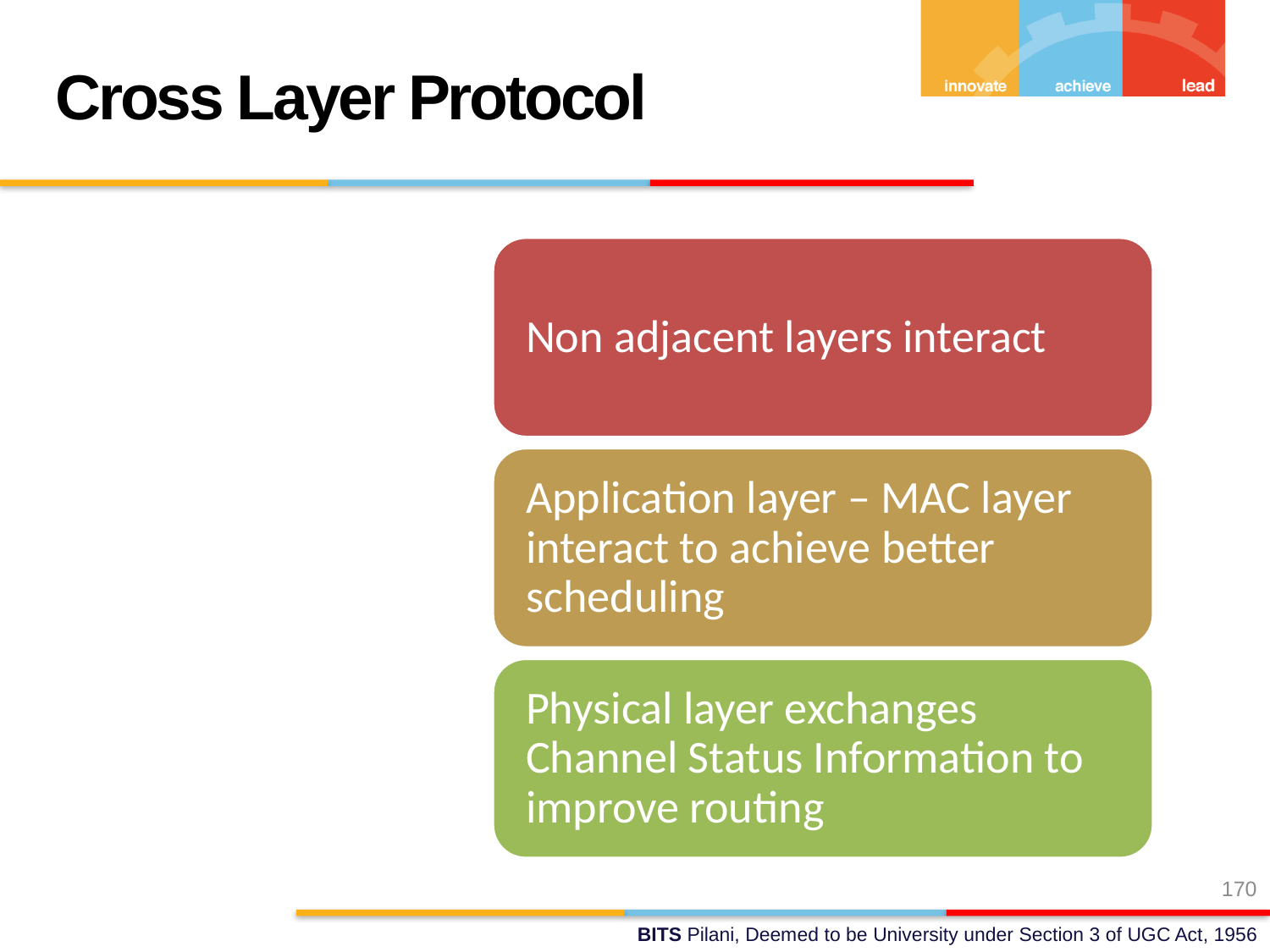

Cross Layer Protocol
Non adjacent layers interact
Application layer – MAC layer interact to achieve better scheduling
Physical layer exchanges Channel Status Information to improve routing
170